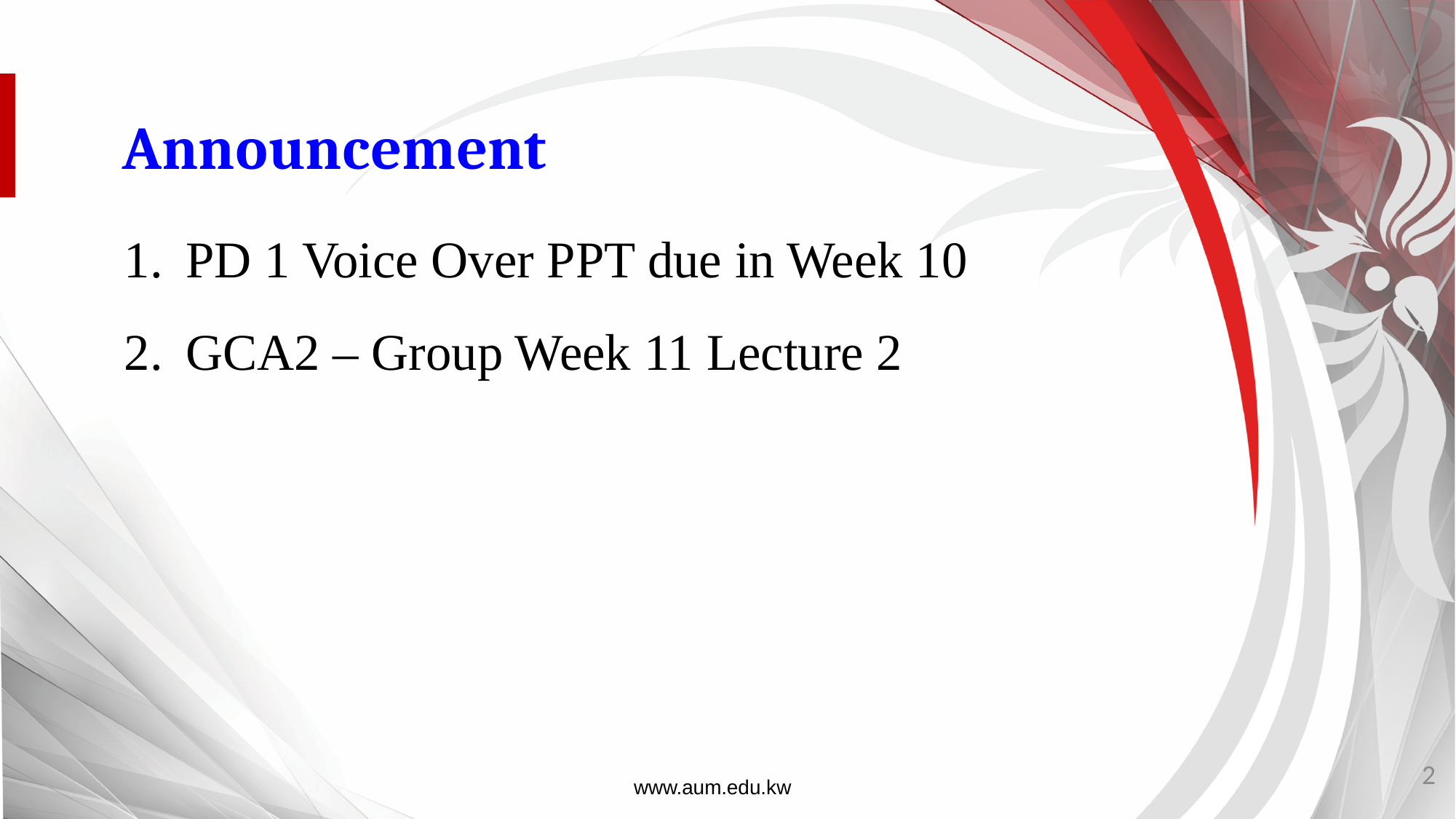

Announcement
PD 1 Voice Over PPT due in Week 10
GCA2 – Group Week 11 Lecture 2
2